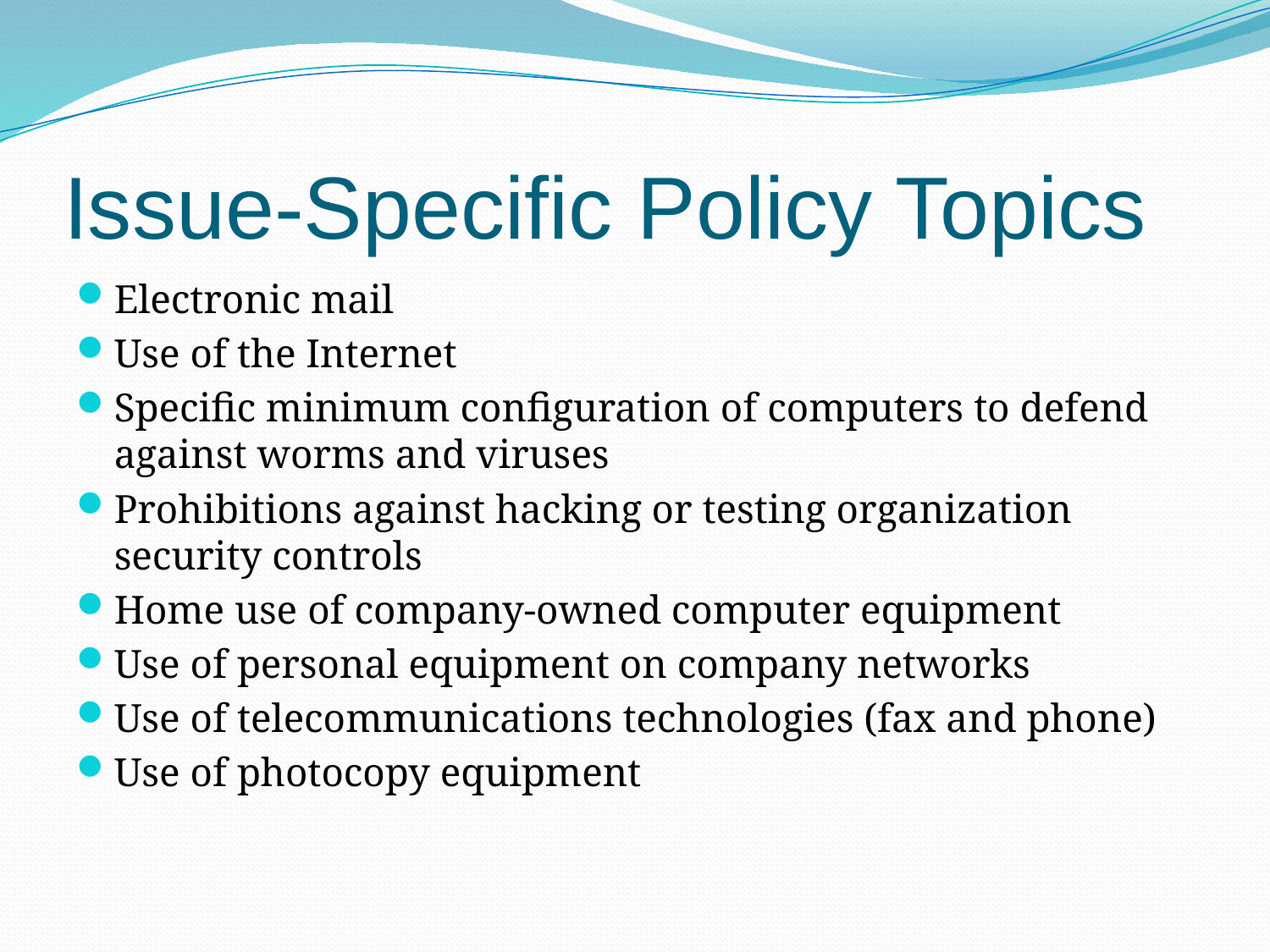

# Issue-Specific Policy Topics
Electronic mail
Use of the Internet
Specific minimum configuration of computers to defend against worms and viruses
Prohibitions against hacking or testing organization security controls
Home use of company-owned computer equipment
Use of personal equipment on company networks
Use of telecommunications technologies (fax and phone)
Use of photocopy equipment